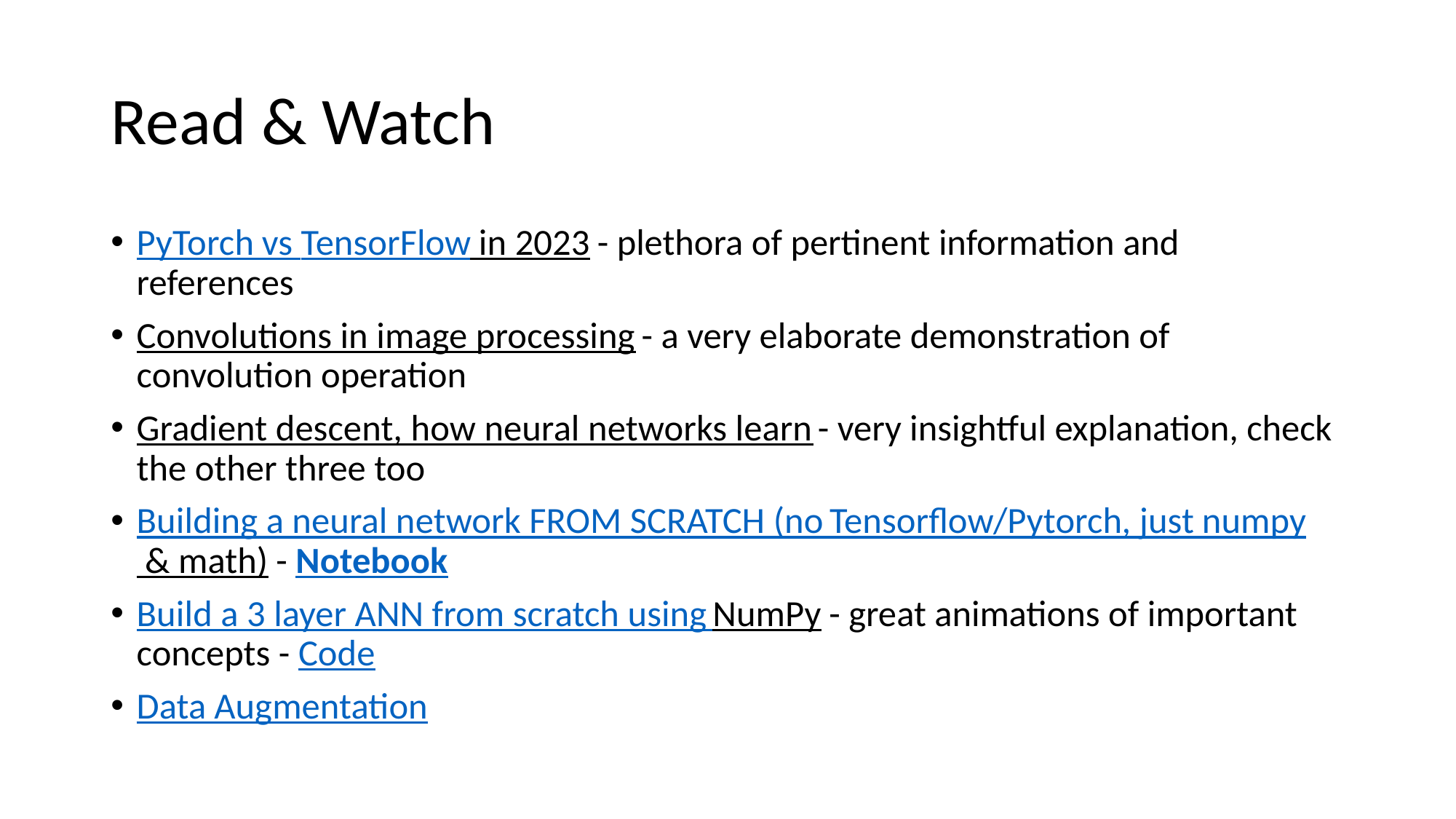

# Read & Watch
PyTorch vs TensorFlow in 2023 - plethora of pertinent information and references
Convolutions in image processing - a very elaborate demonstration of convolution operation
Gradient descent, how neural networks learn - very insightful explanation, check the other three too
Building a neural network FROM SCRATCH (no Tensorflow/Pytorch, just numpy & math) - Notebook
Build a 3 layer ANN from scratch using NumPy - great animations of important concepts - Code
Data Augmentation